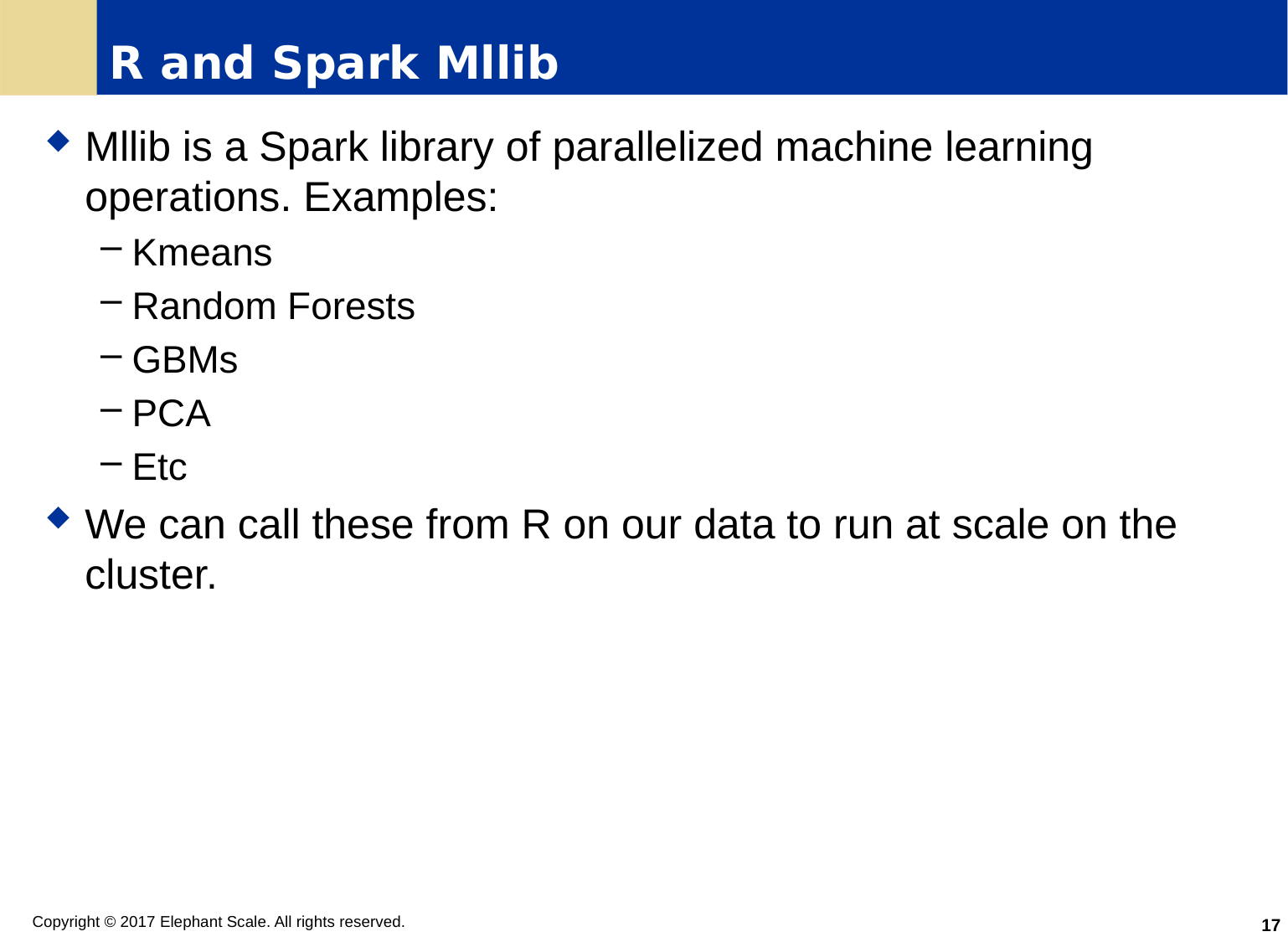

# R and Spark Mllib
Mllib is a Spark library of parallelized machine learning operations. Examples:
Kmeans
Random Forests
GBMs
PCA
Etc
We can call these from R on our data to run at scale on the cluster.
17
Copyright © 2017 Elephant Scale. All rights reserved.